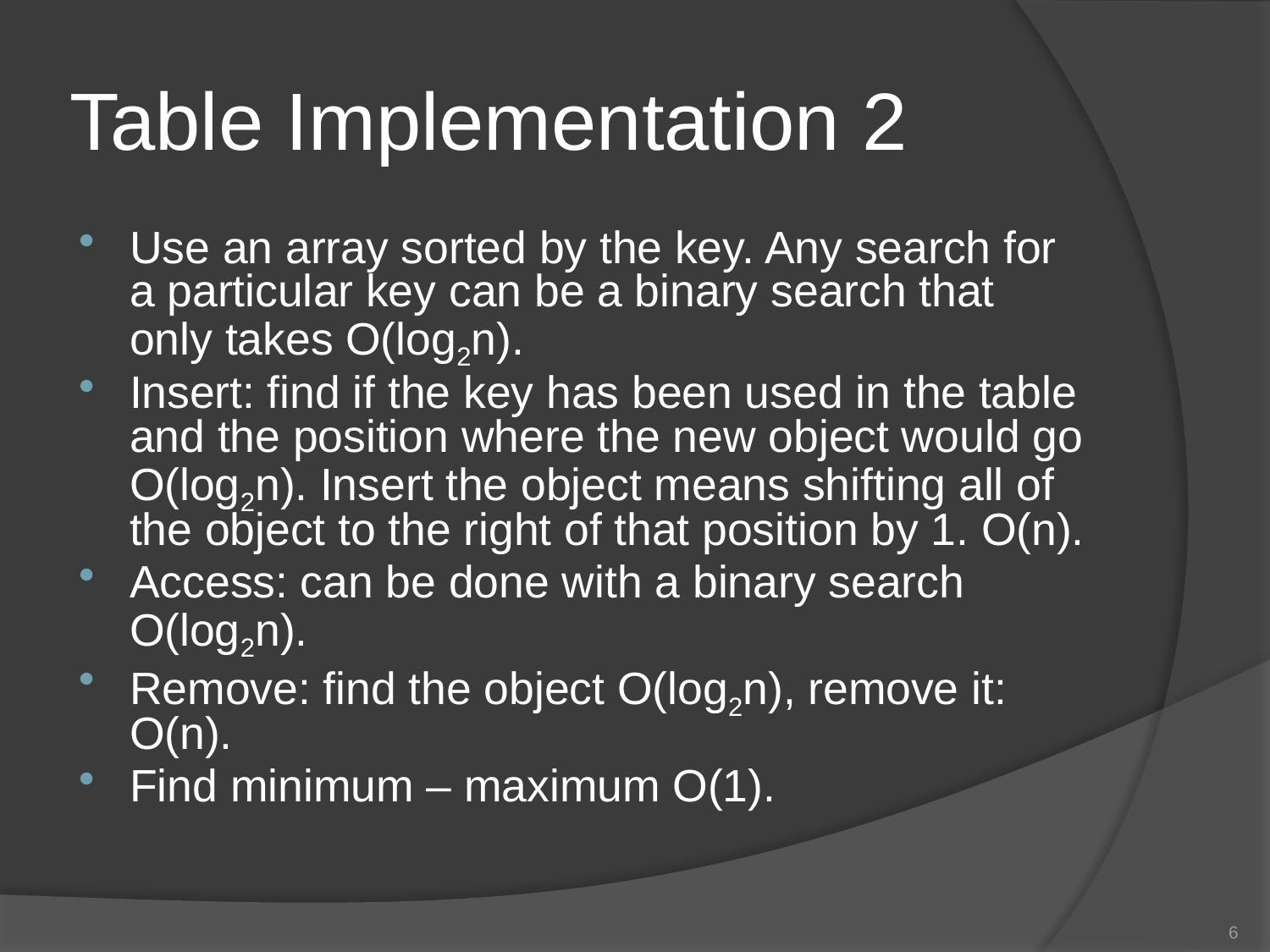

# Table Implementation 2
Use an array sorted by the key. Any search for a particular key can be a binary search that only takes O(log2n).
Insert: find if the key has been used in the table and the position where the new object would go O(log2n). Insert the object means shifting all of the object to the right of that position by 1. O(n).
Access: can be done with a binary search O(log2n).
Remove: find the object O(log2n), remove it: O(n).
Find minimum – maximum O(1).
6